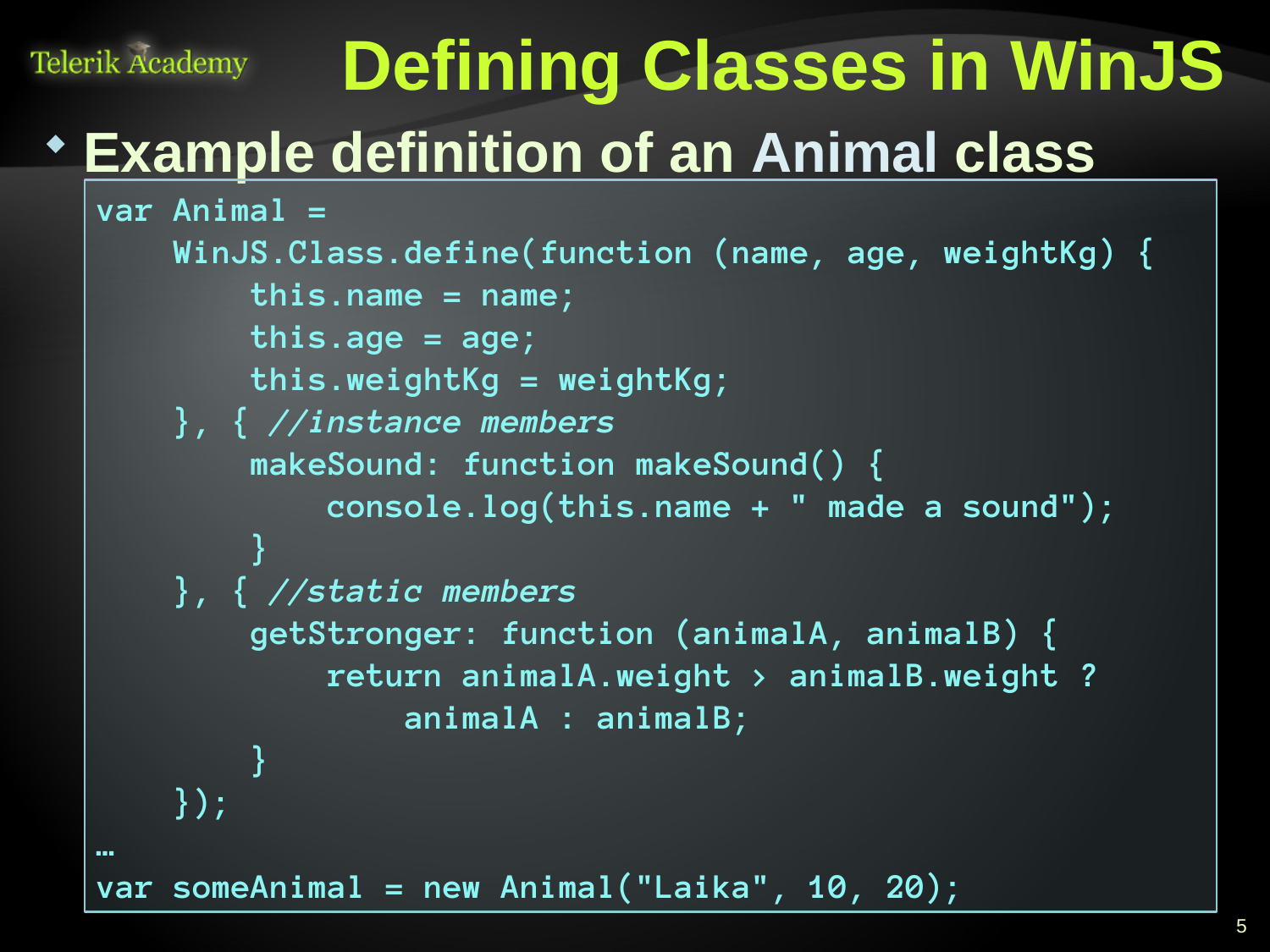

# Defining Classes in WinJS
Example definition of an Animal class
var Animal =
    WinJS.Class.define(function (name, age, weightKg) {
        this.name = name;
        this.age = age;
        this.weightKg = weightKg;
    }, { //instance members
        makeSound: function makeSound() {
            console.log(this.name + " made a sound");
        }
    }, { //static members
        getStronger: function (animalA, animalB) {
            return animalA.weight > animalB.weight ?
                animalA : animalB;
        }
    });
…
var someAnimal = new Animal("Laika", 10, 20);
5